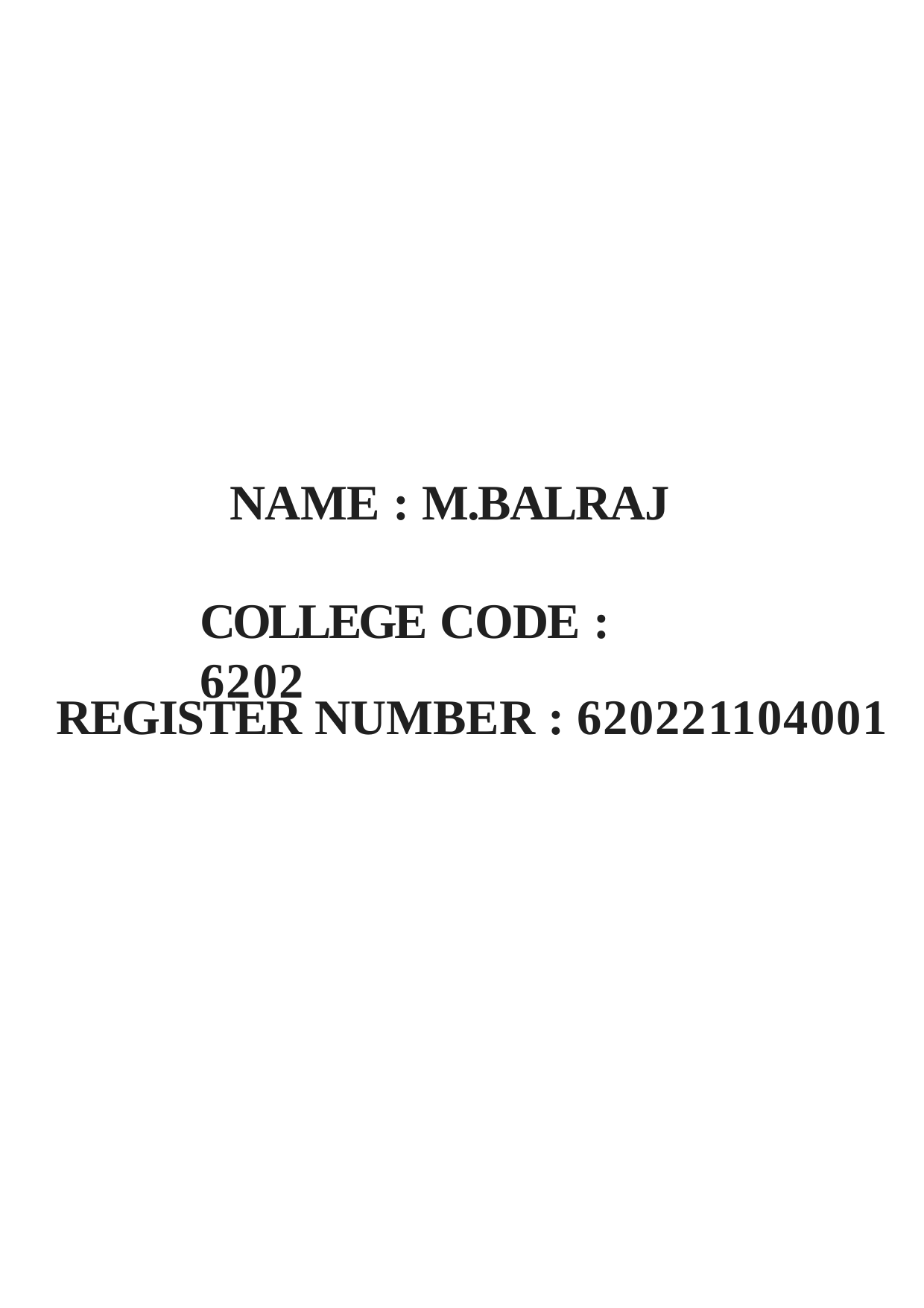

NAME : M.BALRAJ
COLLEGE CODE : 6202
REGISTER NUMBER : 620221104001